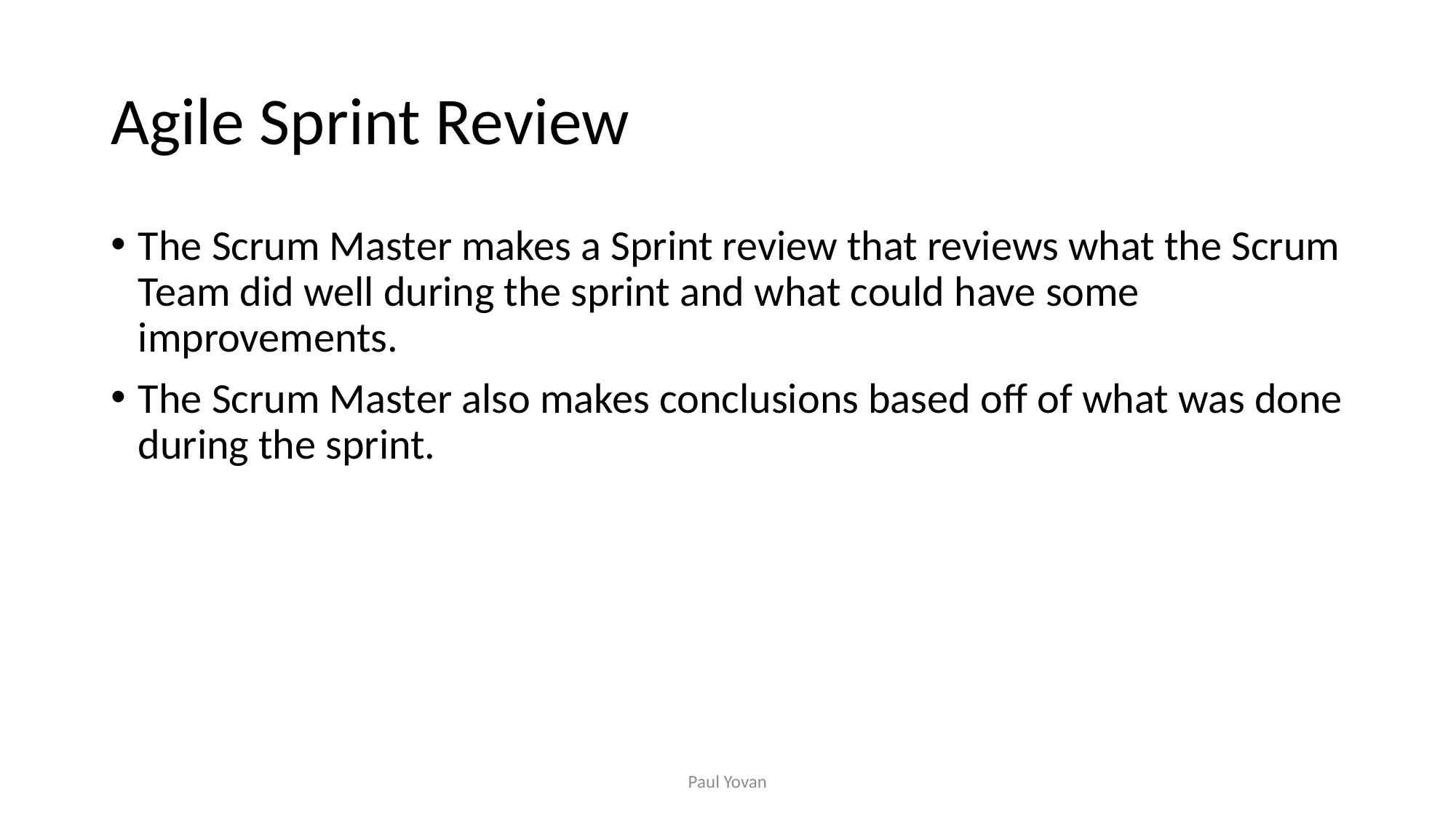

# Agile Sprint Review
The Scrum Master makes a Sprint review that reviews what the Scrum Team did well during the sprint and what could have some improvements.
The Scrum Master also makes conclusions based off of what was done during the sprint.
Paul Yovan